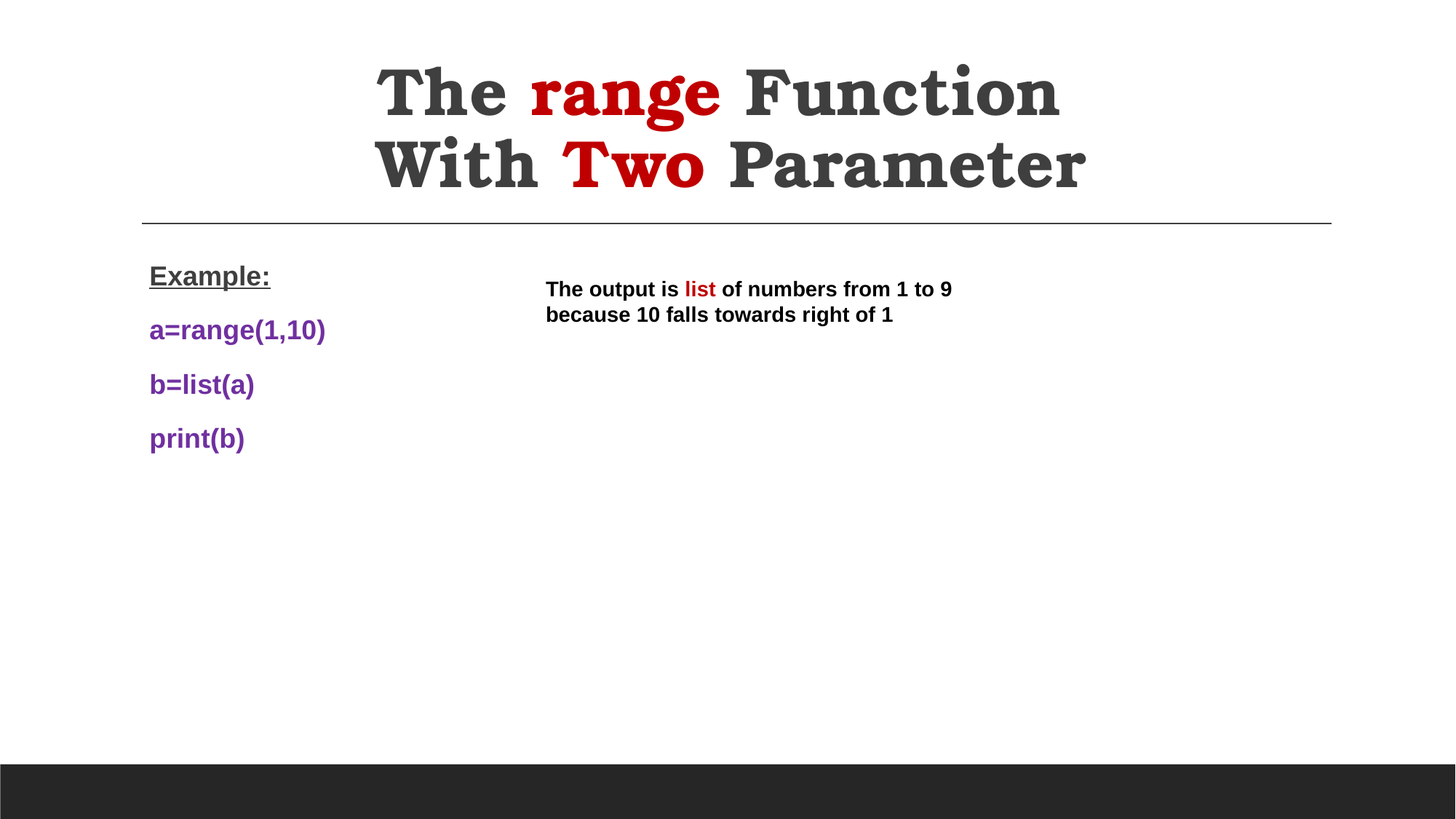

# The range Function With Two Parameter
Example:
a=range(1,10)
b=list(a)
print(b)

The output is list of numbers from 1 to 9
because 10 falls towards right of 1